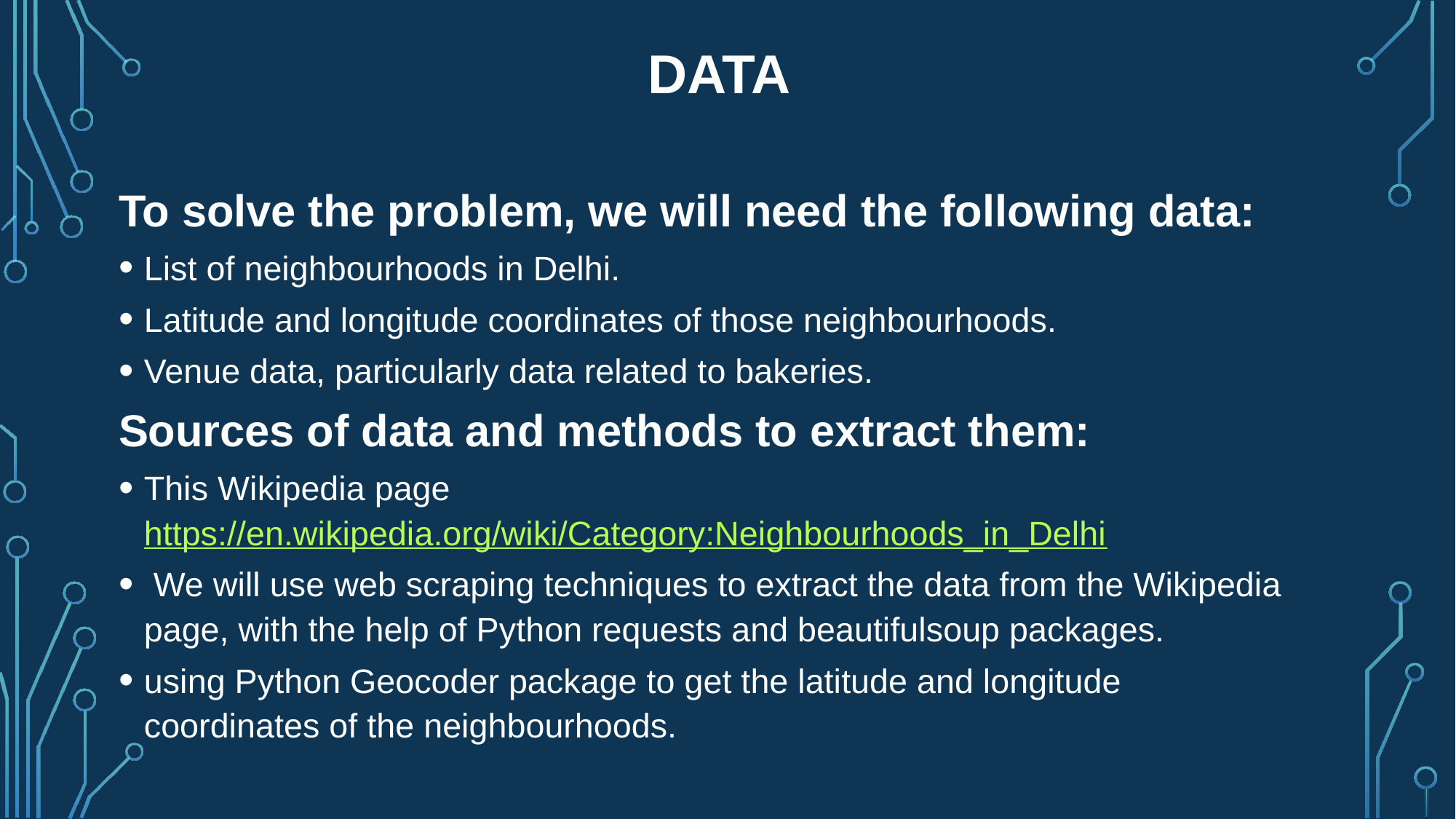

# DATA
To solve the problem, we will need the following data:
List of neighbourhoods in Delhi.
Latitude and longitude coordinates of those neighbourhoods.
Venue data, particularly data related to bakeries.
Sources of data and methods to extract them:
This Wikipedia page https://en.wikipedia.org/wiki/Category:Neighbourhoods_in_Delhi
 We will use web scraping techniques to extract the data from the Wikipedia page, with the help of Python requests and beautifulsoup packages.
using Python Geocoder package to get the latitude and longitude coordinates of the neighbourhoods.